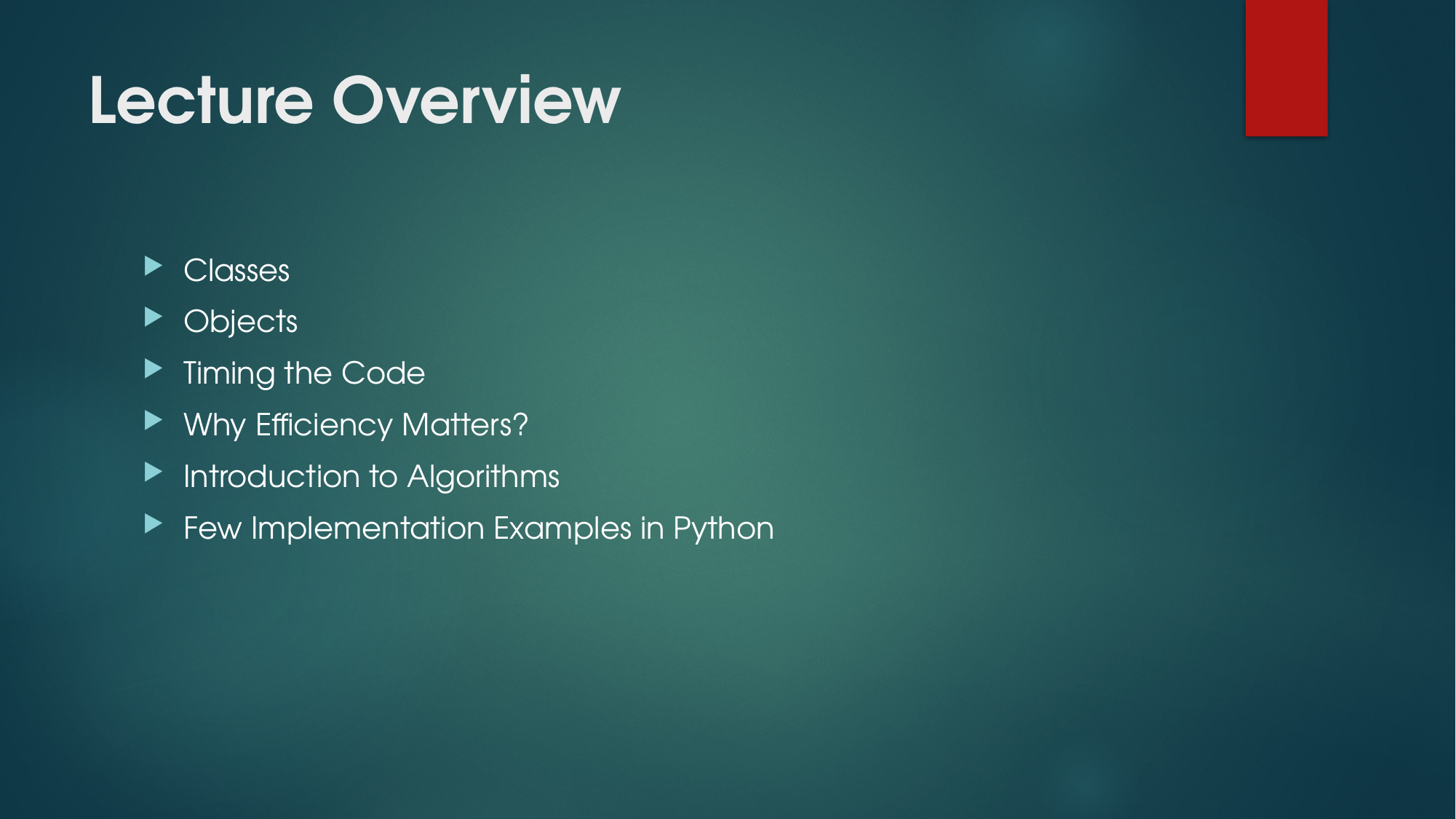

# Lecture Overview
Classes
Objects
Timing the Code
Why Efficiency Matters?
Introduction to Algorithms
Few Implementation Examples in Python